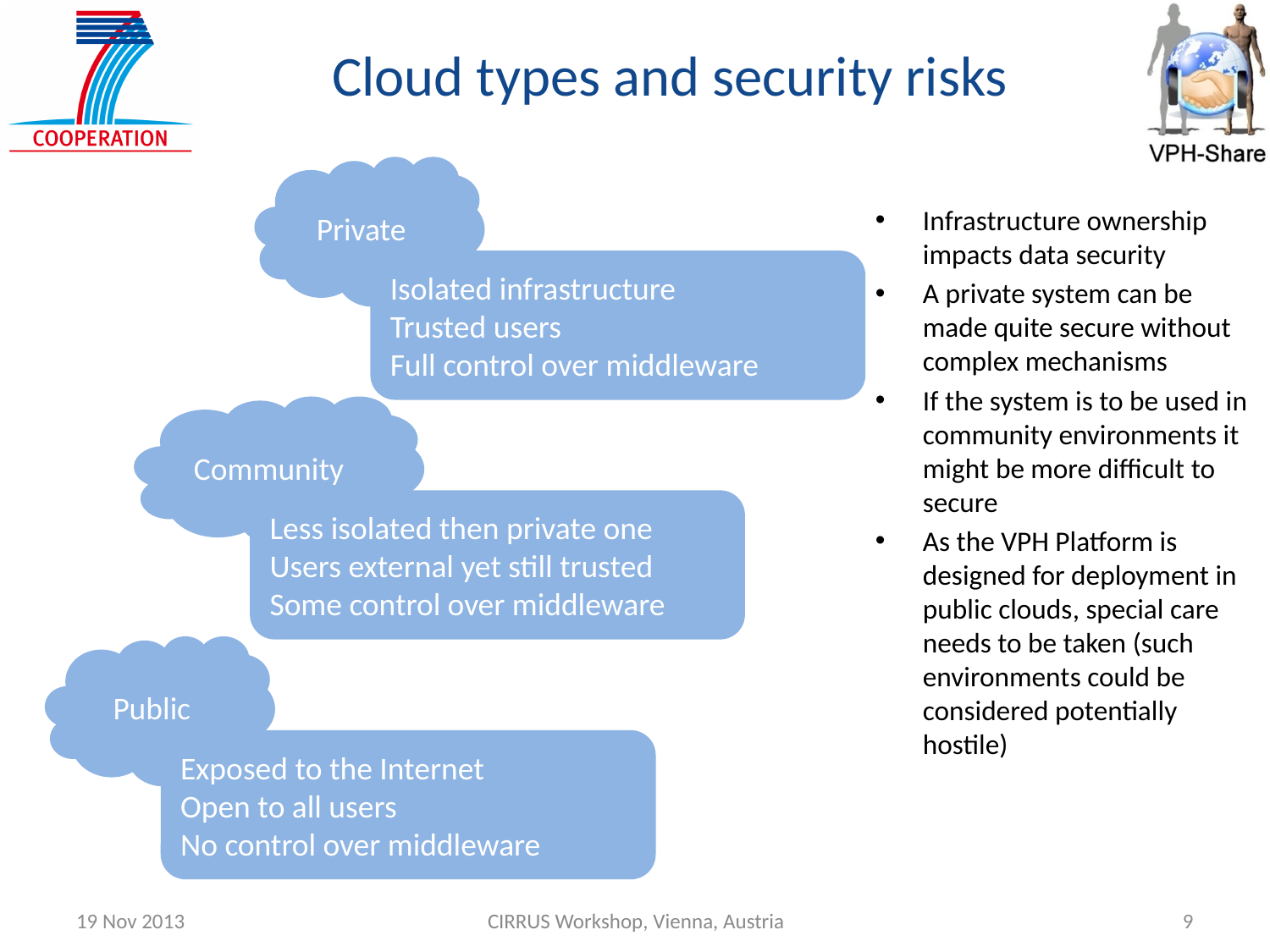

Cloud types and security risks
Private
Isolated infrastructure
Trusted users
Full control over middleware
Infrastructure ownership impacts data security
A private system can be made quite secure without complex mechanisms
If the system is to be used in community environments it might be more difficult to secure
As the VPH Platform is designed for deployment in public clouds, special care needs to be taken (such environments could be considered potentially hostile)
Community
Less isolated then private one
Users external yet still trusted
Some control over middleware
Public
Exposed to the Internet
Open to all users
No control over middleware